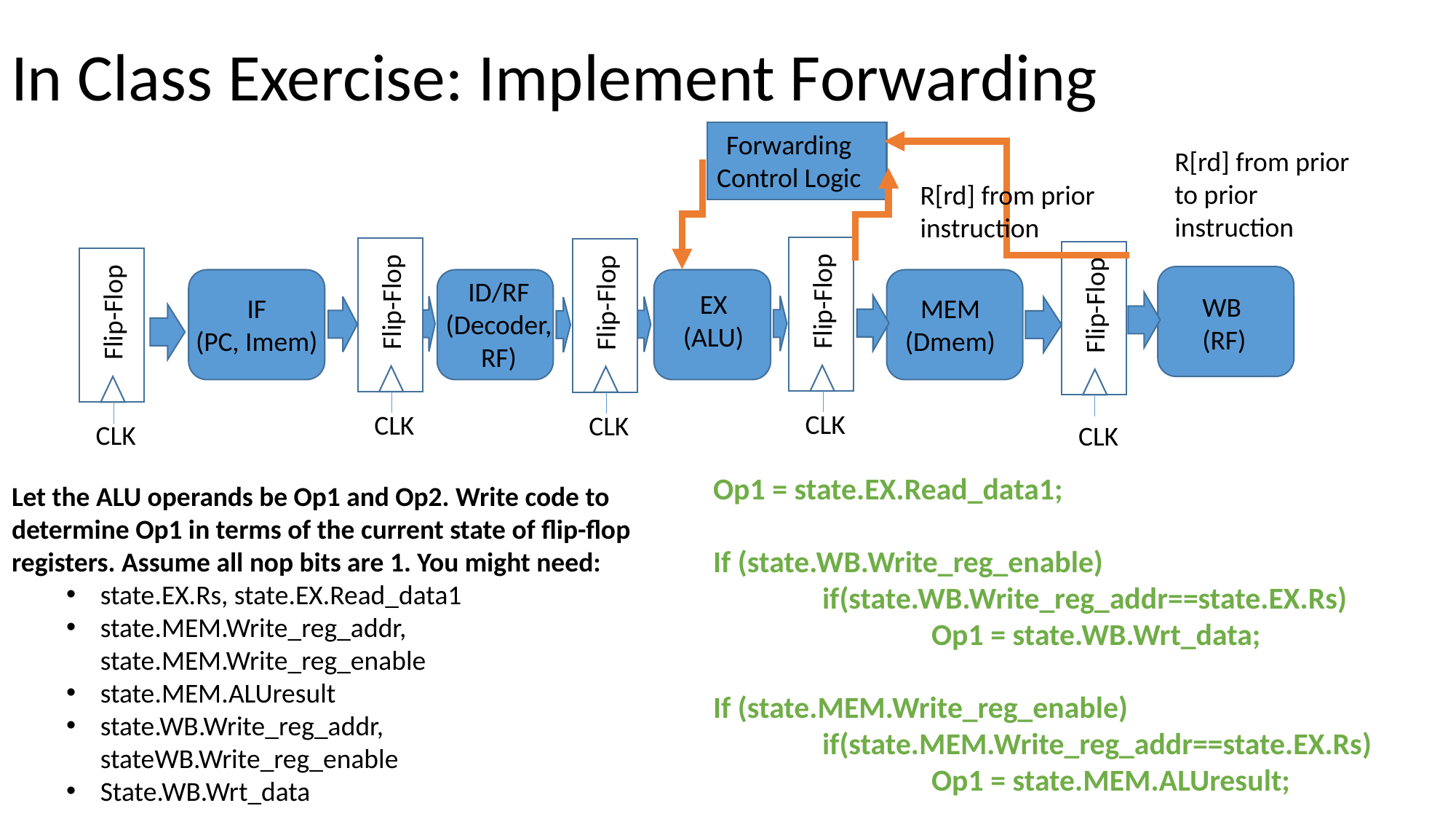

# In Class Exercise: Implement Forwarding

Forwarding Control Logic

R[rd] from prior to prior instruction
R[rd] from prior instruction

ID/RF
(Decoder, RF)

Flip-Flop
Flip-Flop
Flip-Flop
EX
(ALU)
Flip-Flop
WB
(RF)
IF
(PC, Imem)
MEM
(Dmem)
Flip-Flop

CLK
CLK
CLK
CLK
CLK
Op1 = state.EX.Read_data1;

If (state.WB.Write_reg_enable)
	if(state.WB.Write_reg_addr==state.EX.Rs)
		Op1 = state.WB.Wrt_data;

If (state.MEM.Write_reg_enable)
	if(state.MEM.Write_reg_addr==state.EX.Rs)
		Op1 = state.MEM.ALUresult;

Let the ALU operands be Op1 and Op2. Write code to determine Op1 in terms of the current state of flip-flop registers. Assume all nop bits are 1. You might need:
state.EX.Rs, state.EX.Read_data1
state.MEM.Write_reg_addr, state.MEM.Write_reg_enable
state.MEM.ALUresult
state.WB.Write_reg_addr, stateWB.Write_reg_enable
State.WB.Wrt_data